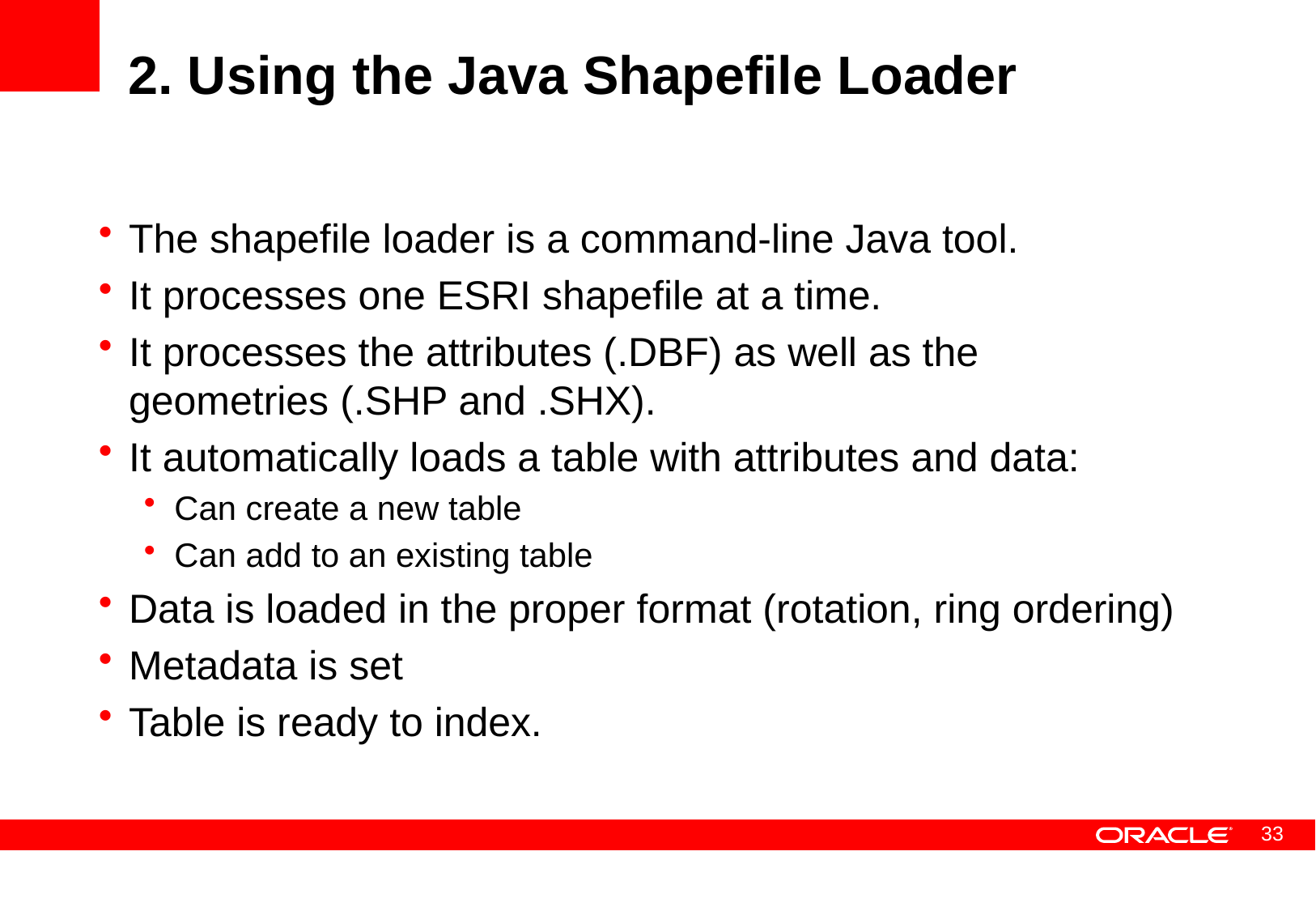

# 2. Using the Java Shapefile Loader
The shapefile loader is a command-line Java tool.
It processes one ESRI shapefile at a time.
It processes the attributes (.DBF) as well as the geometries (.SHP and .SHX).
It automatically loads a table with attributes and data:
Can create a new table
Can add to an existing table
Data is loaded in the proper format (rotation, ring ordering)
Metadata is set
Table is ready to index.